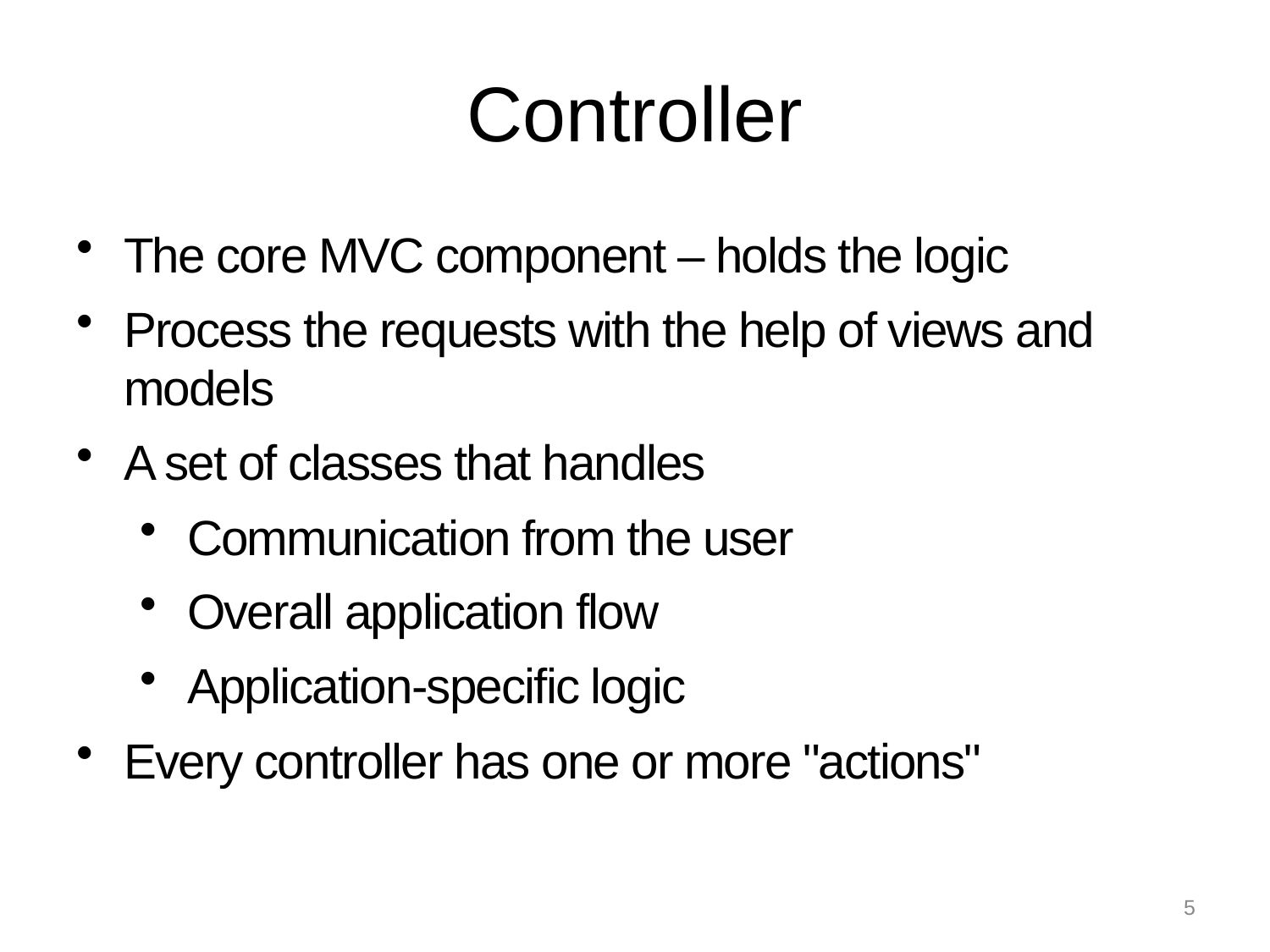

# Controller
The core MVC component – holds the logic
Process the requests with the help of views and models
A set of classes that handles
Communication from the user
Overall application flow
Application-specific logic
Every controller has one or more "actions"
5